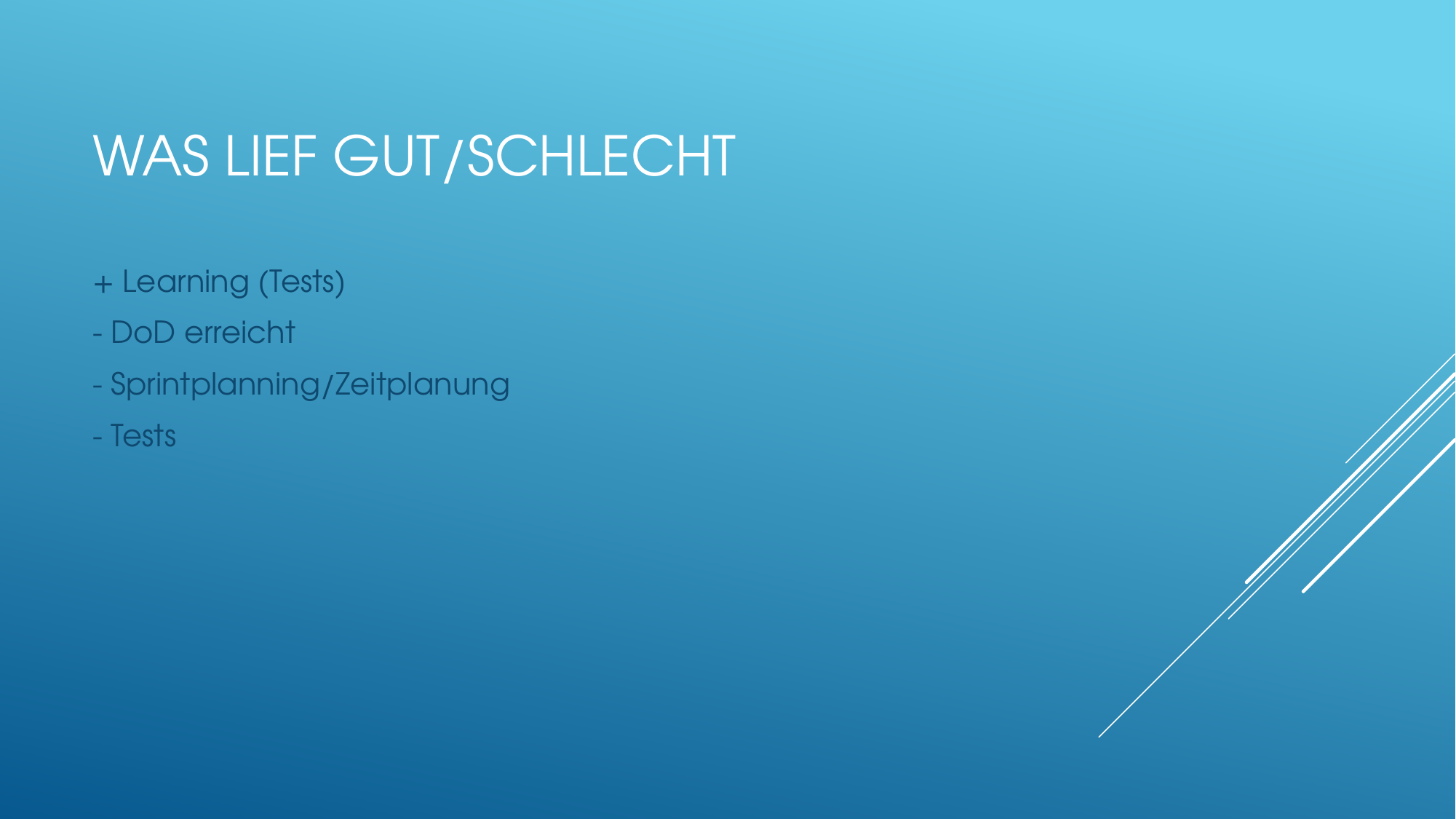

# Was lief gut/schlecht
+ Learning (Tests)
- DoD erreicht
- Sprintplanning/Zeitplanung
- Tests